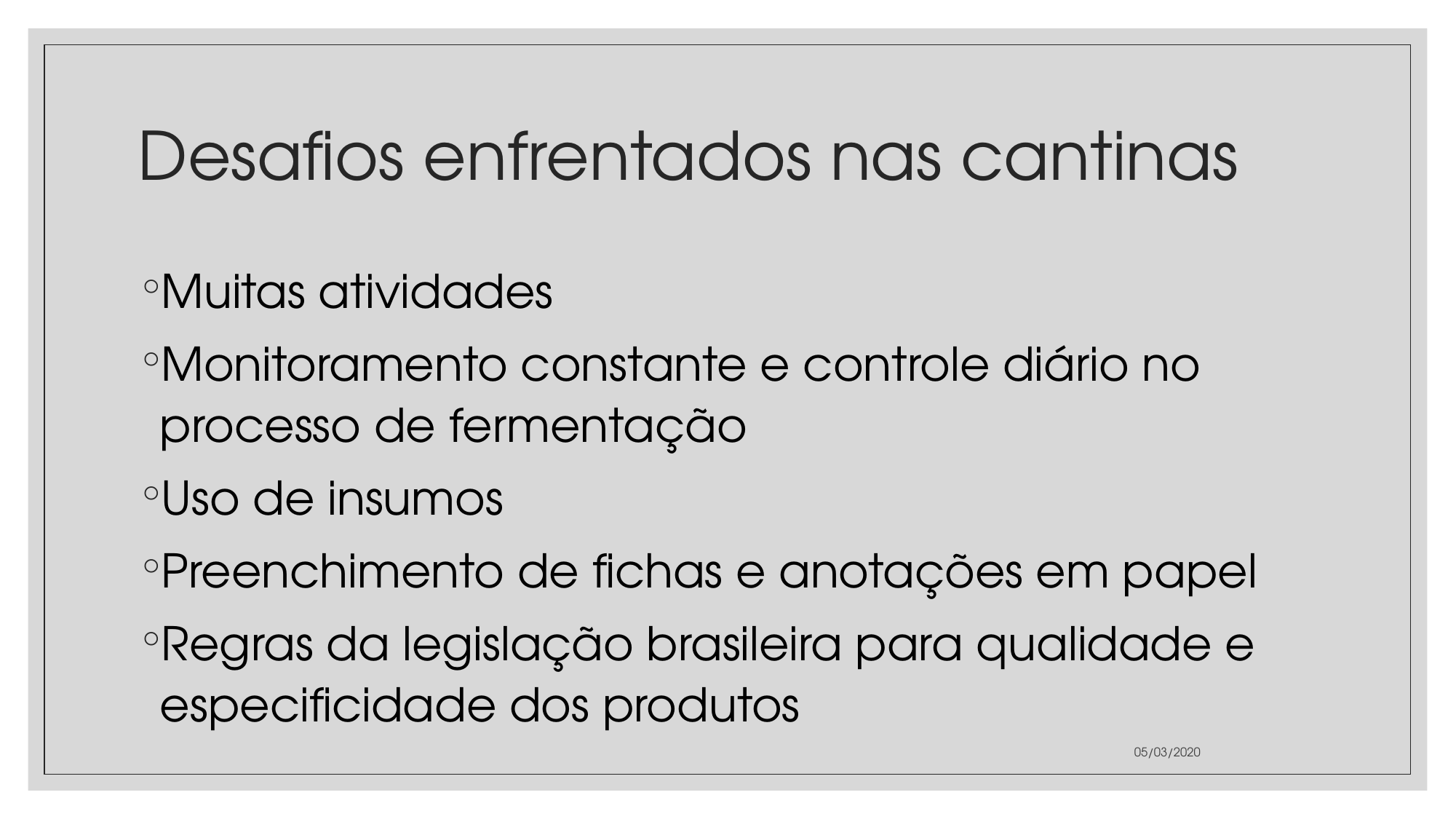

# Desafios enfrentados nas cantinas
Muitas atividades
Monitoramento constante e controle diário no processo de fermentação
Uso de insumos
Preenchimento de fichas e anotações em papel
Regras da legislação brasileira para qualidade e especificidade dos produtos
05/03/2020